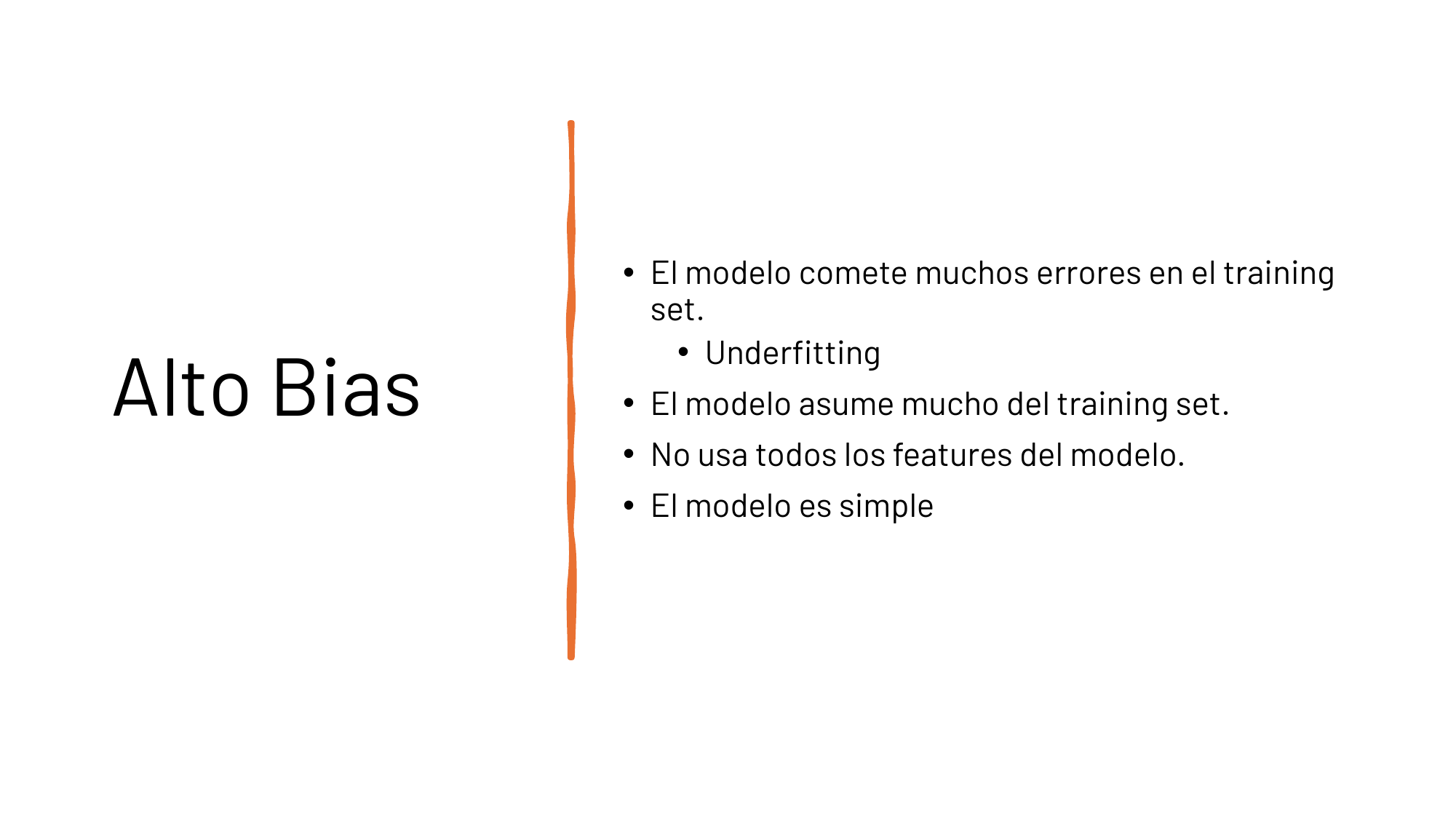

# Alto Bias
El modelo comete muchos errores en el training set.
Underfitting
El modelo asume mucho del training set.
No usa todos los features del modelo.
El modelo es simple